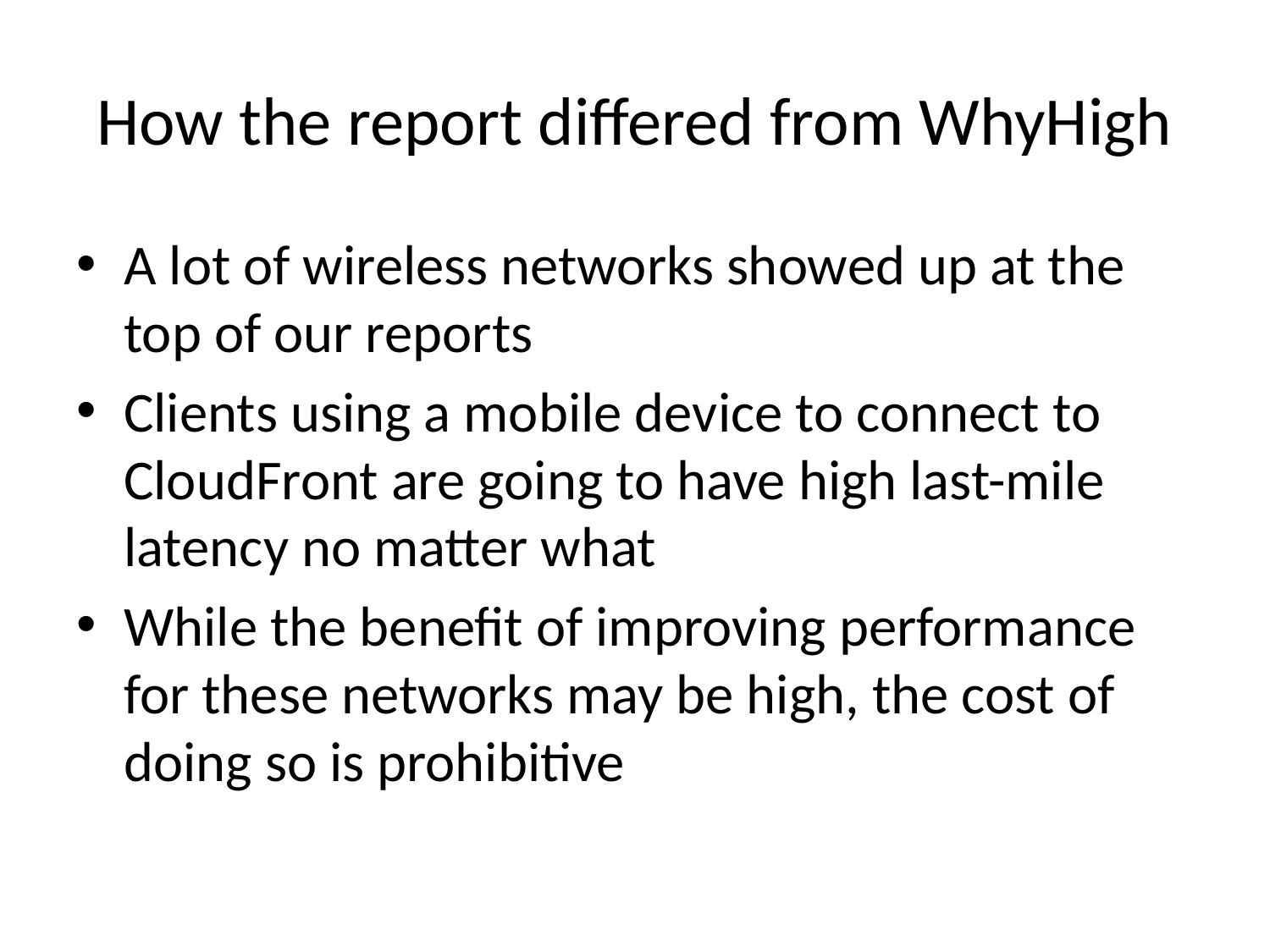

# How the report differed from WhyHigh
A lot of wireless networks showed up at the top of our reports
Clients using a mobile device to connect to CloudFront are going to have high last-mile latency no matter what
While the benefit of improving performance for these networks may be high, the cost of doing so is prohibitive